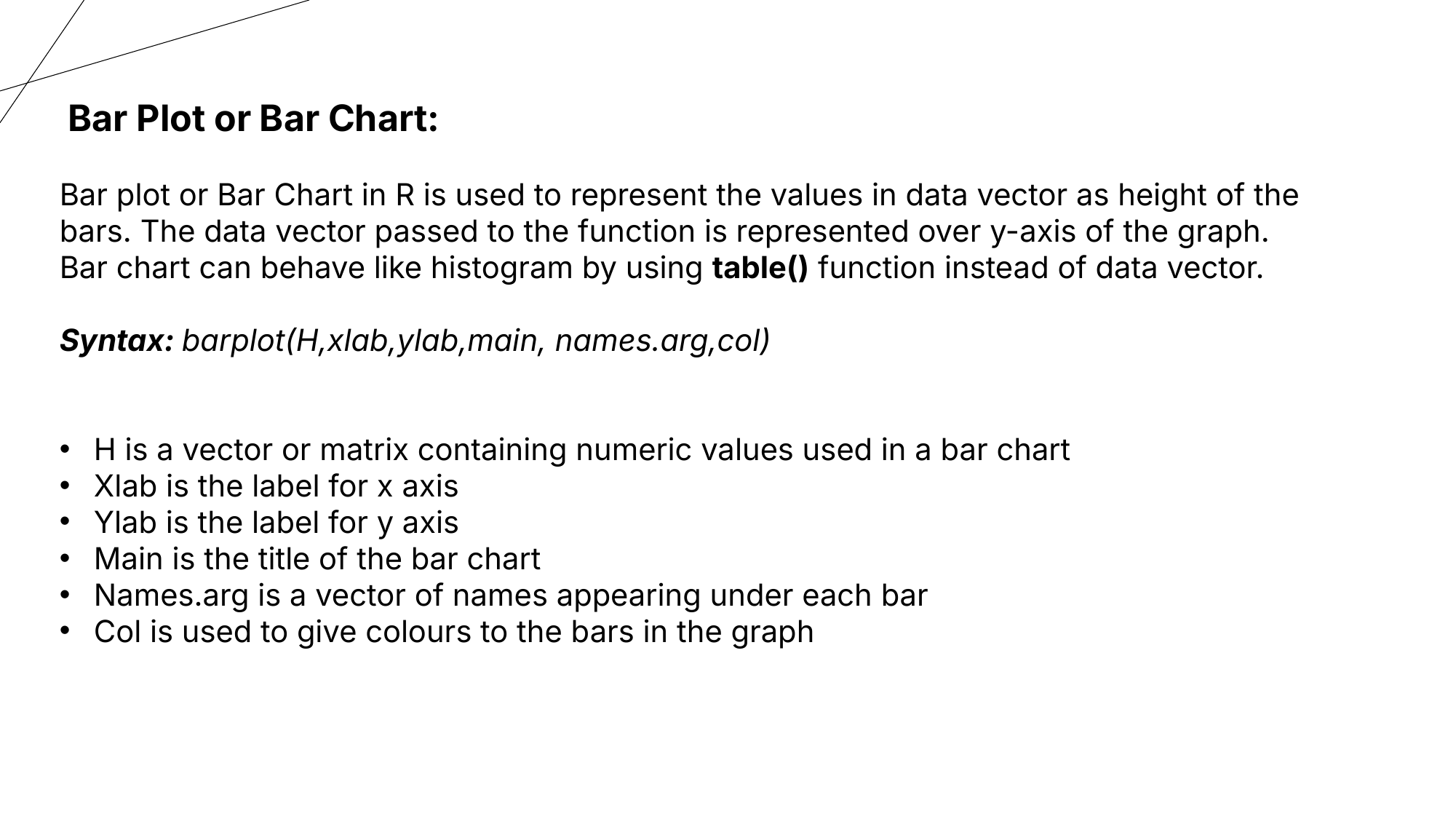

Bar Plot or Bar Chart:

Bar plot or Bar Chart in R is used to represent the values in data vector as height of the bars. The data vector passed to the function is represented over y-axis of the graph. Bar chart can behave like histogram by using table() function instead of data vector.

Syntax: barplot(H,xlab,ylab,main, names.arg,col)

H is a vector or matrix containing numeric values used in a bar chart
Xlab is the label for x axis
Ylab is the label for y axis
Main is the title of the bar chart
Names.arg is a vector of names appearing under each bar
Col is used to give colours to the bars in the graph